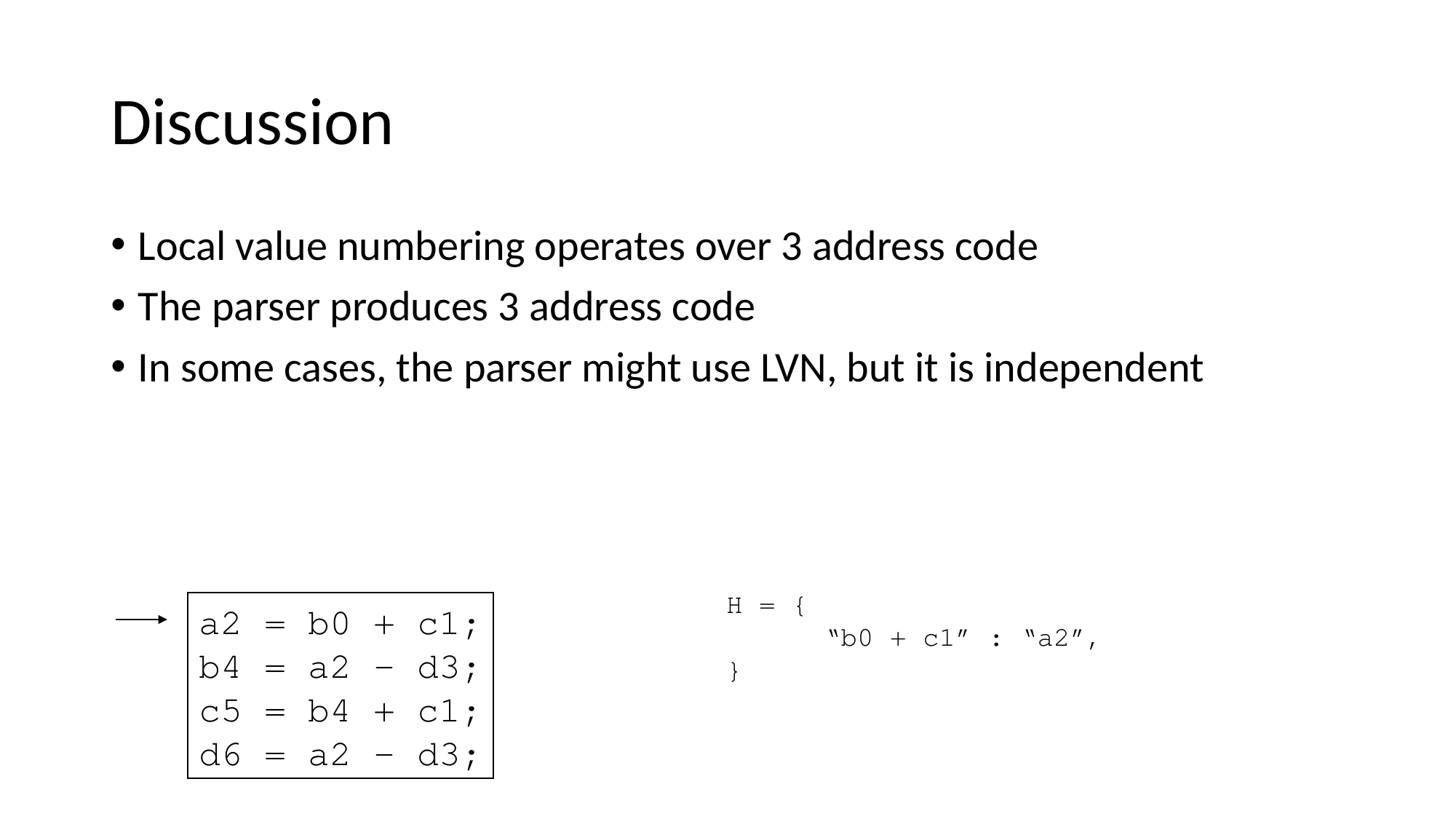

# Discussion
Local value numbering operates over 3 address code
The parser produces 3 address code
In some cases, the parser might use LVN, but it is independent
H = {
      “b0 + c1” : “a2”,
}
a2 = b0 + c1;
b4 = a2 - d3;
c5 = b4 + c1;
d6 = a2 - d3;